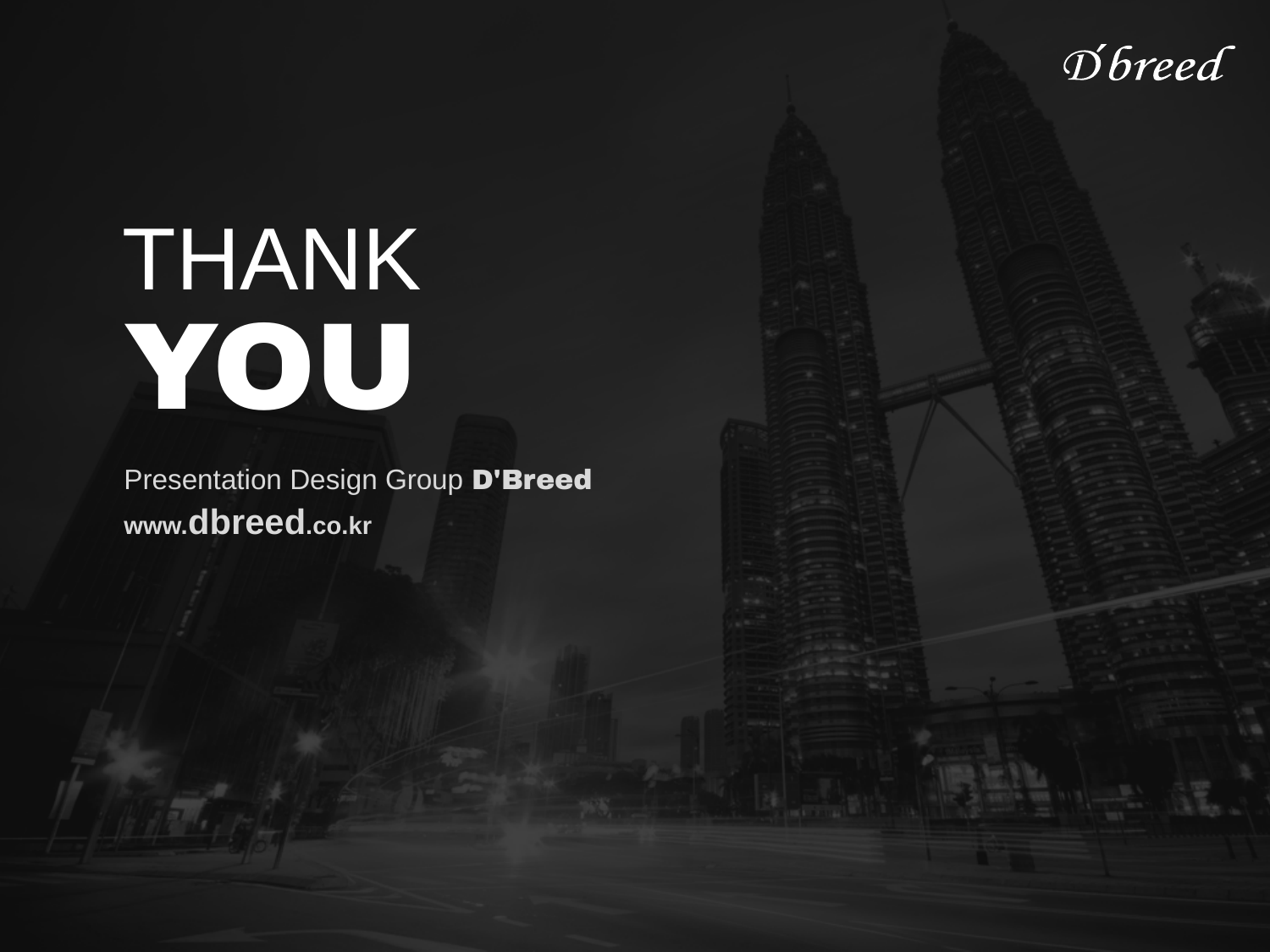

THANK
YOU
Presentation Design Group D'Breed
www.dbreed.co.kr